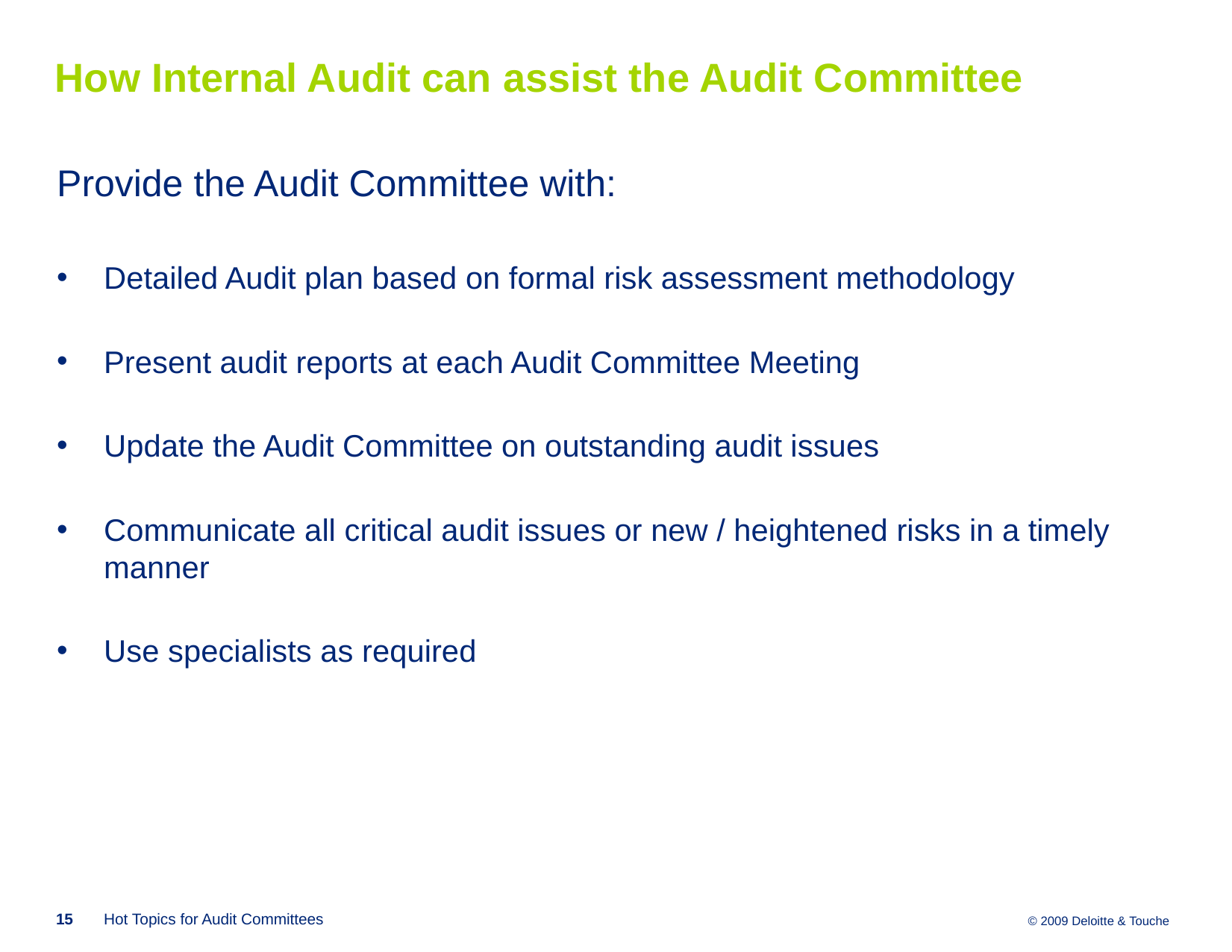

How Internal Audit can assist the Audit Committee
Provide the Audit Committee with:

Detailed Audit plan based on formal risk assessment methodology

Present audit reports at each Audit Committee Meeting

Update the Audit Committee on outstanding audit issues

Communicate all critical audit issues or new / heightened risks in a timely manner

Use specialists as required

15
Hot Topics for Audit Committees